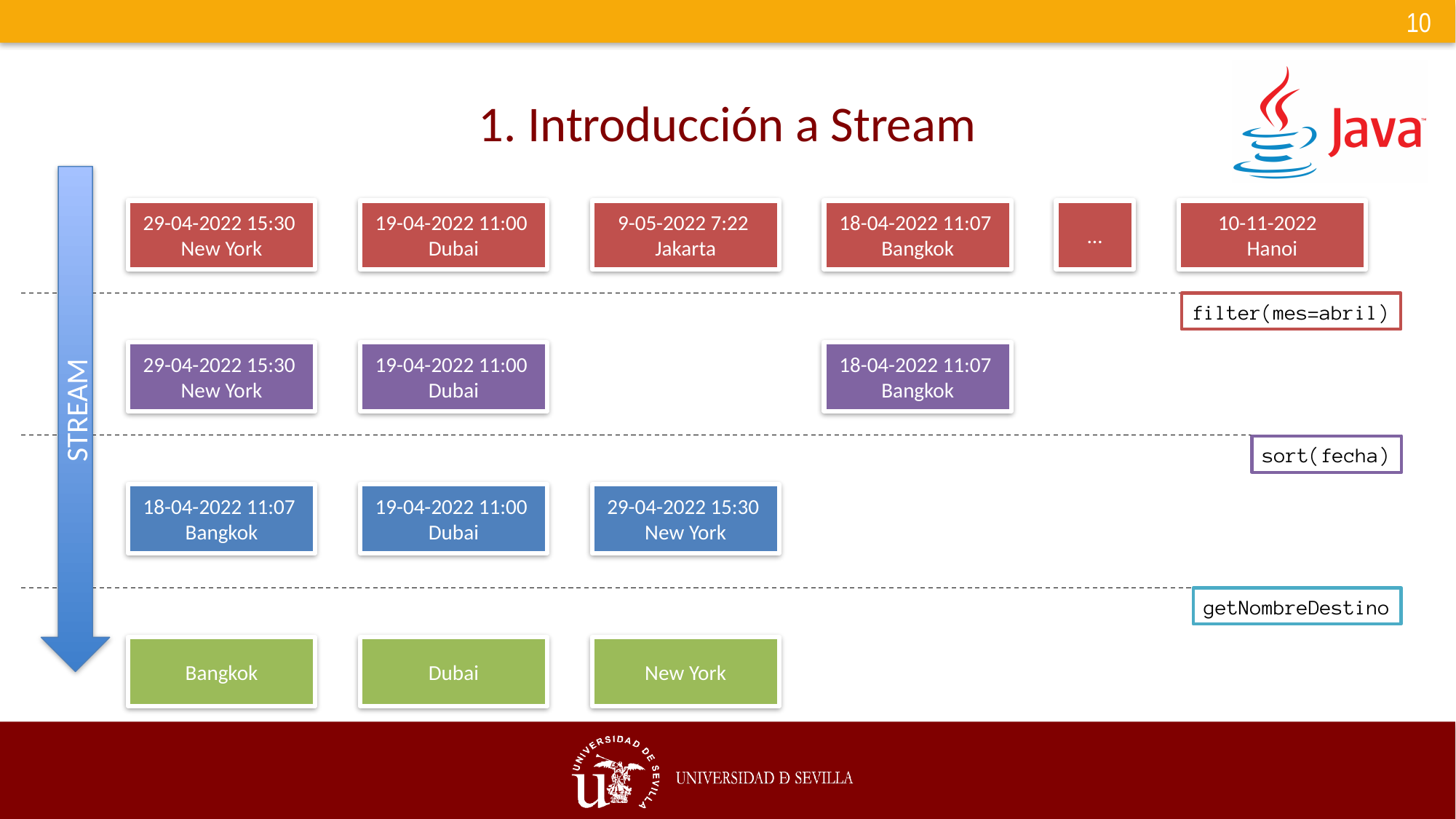

# 1. Introducción a Stream
STREAM
9-05-2022 7:22
Jakarta
18-04-2022 11:07
Bangkok
…
10-11-2022
Hanoi
29-04-2022 15:30
New York
19-04-2022 11:00
Dubai
filter(mes=abril)
18-04-2022 11:07
Bangkok
29-04-2022 15:30
New York
19-04-2022 11:00
Dubai
sort(fecha)
18-04-2022 11:07
Bangkok
19-04-2022 11:00
Dubai
29-04-2022 15:30
New York
getNombreDestino
Bangkok
Dubai
New York